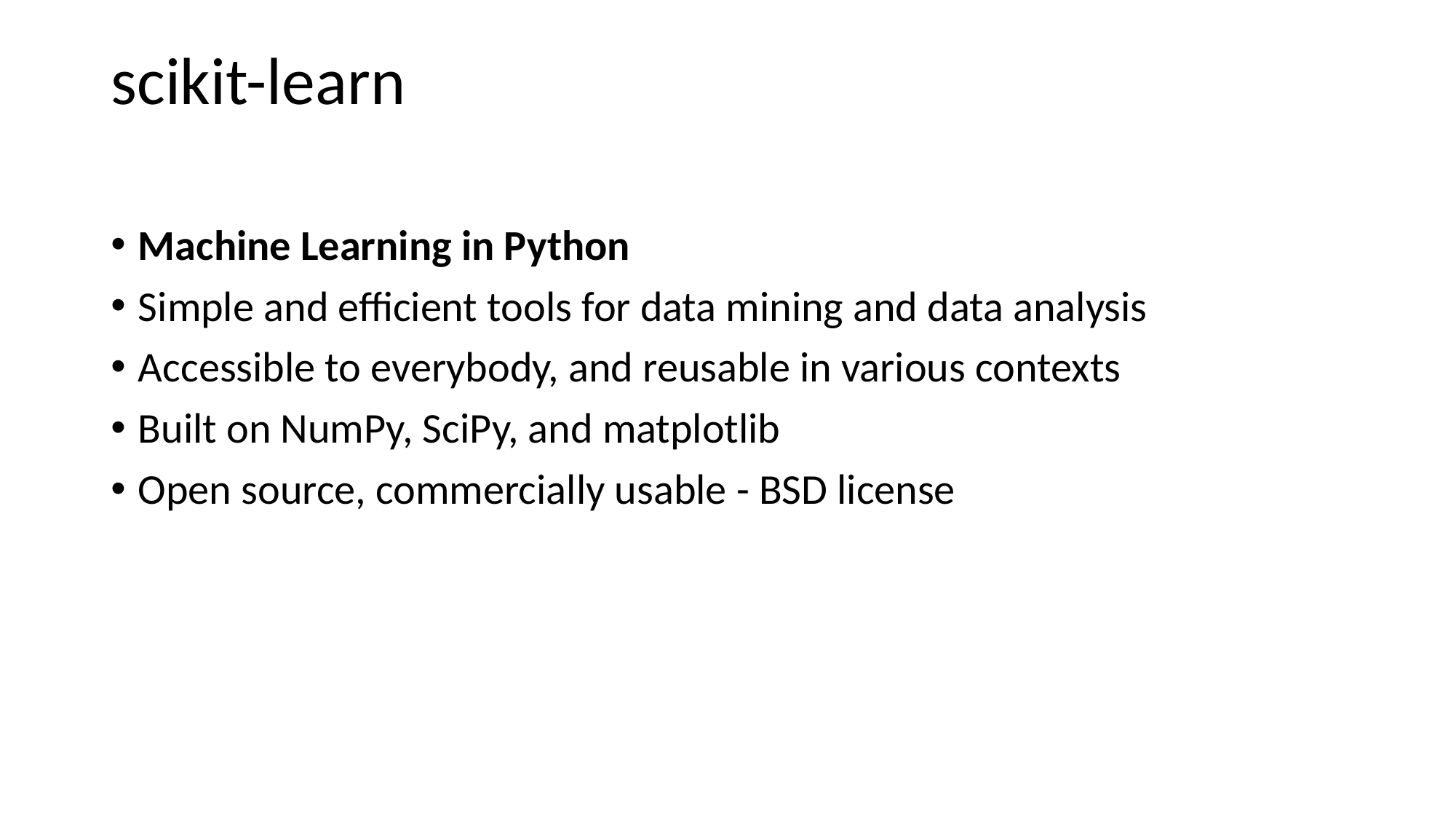

# scikit-learn
Machine Learning in Python
Simple and efficient tools for data mining and data analysis
Accessible to everybody, and reusable in various contexts
Built on NumPy, SciPy, and matplotlib
Open source, commercially usable - BSD license